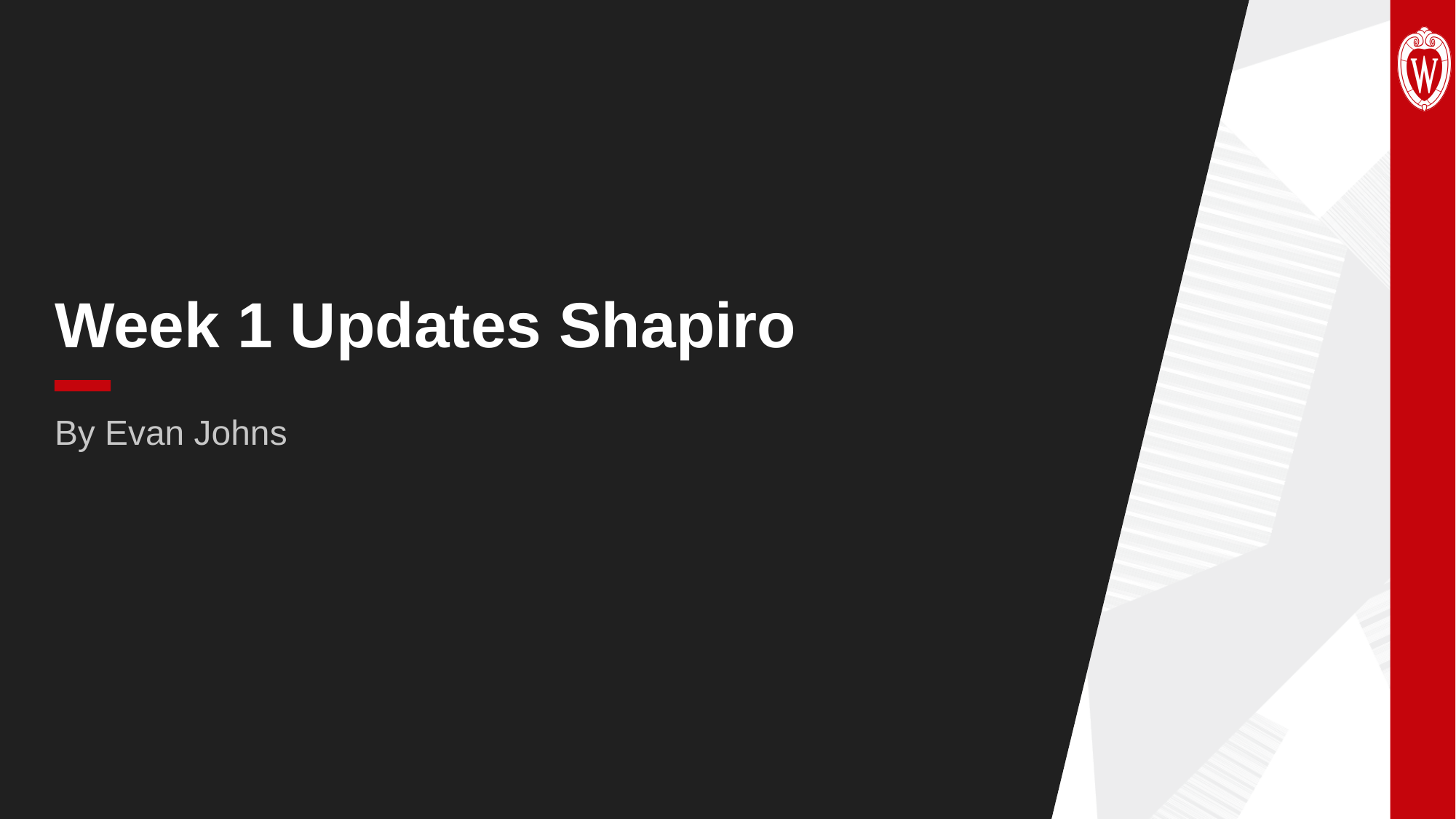

# Week 1 Updates Shapiro
By Evan Johns